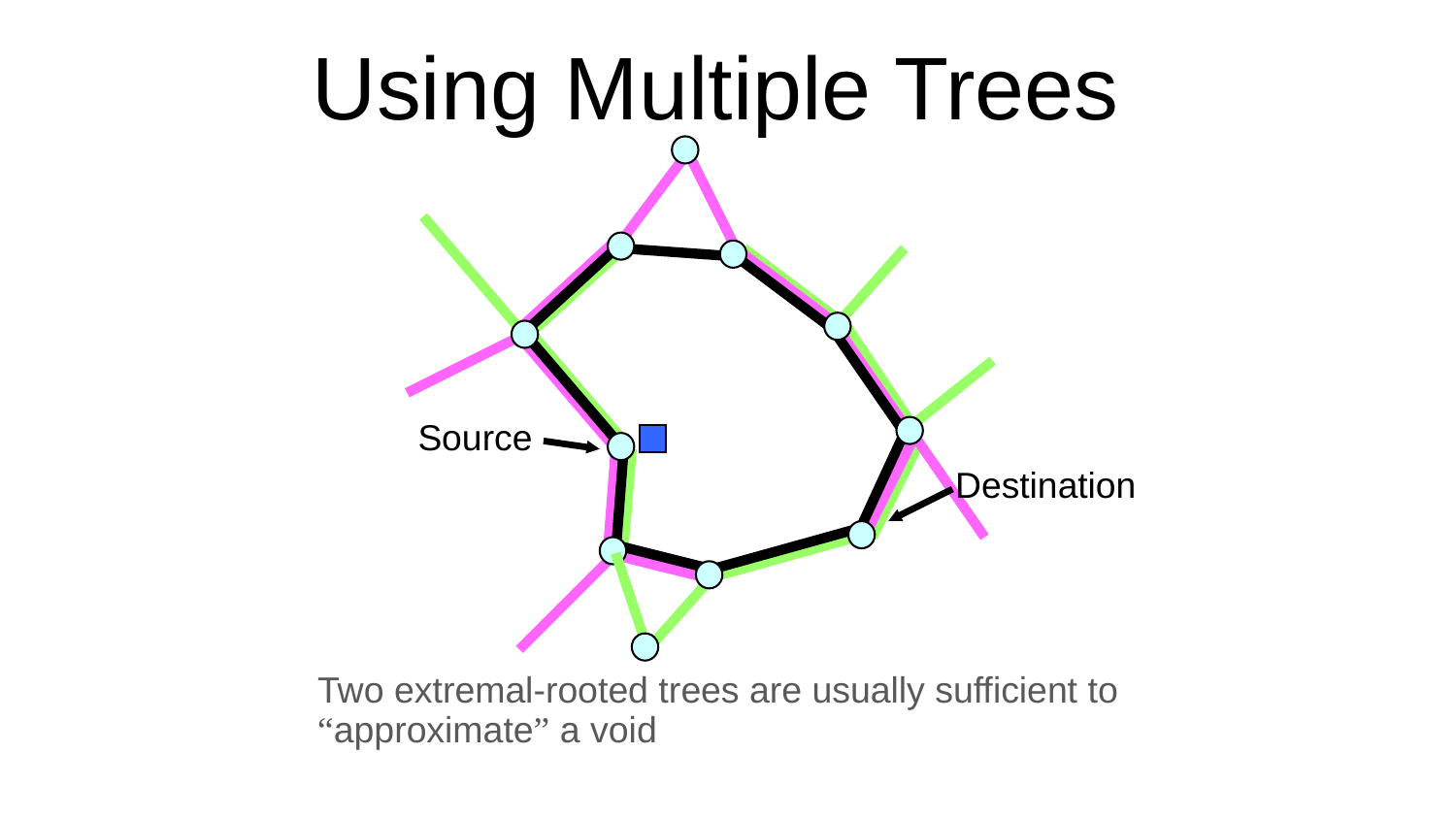

# Using Multiple Trees

Source

Destination

Two extremal-rooted trees are usually sufficient to “approximate” a void